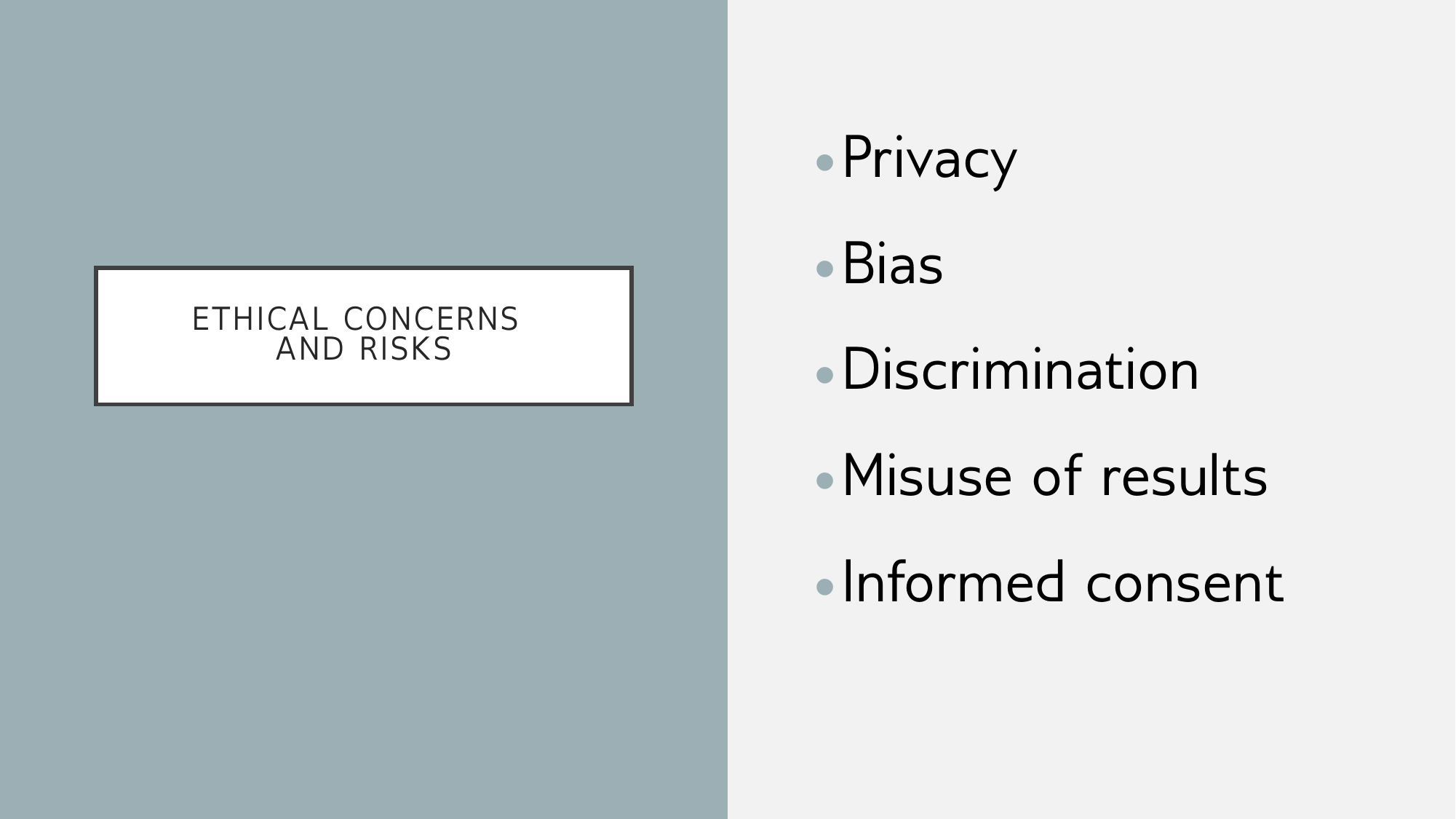

Privacy
Bias
Discrimination
Misuse of results
Informed consent
# Ethical Concerns and Risks